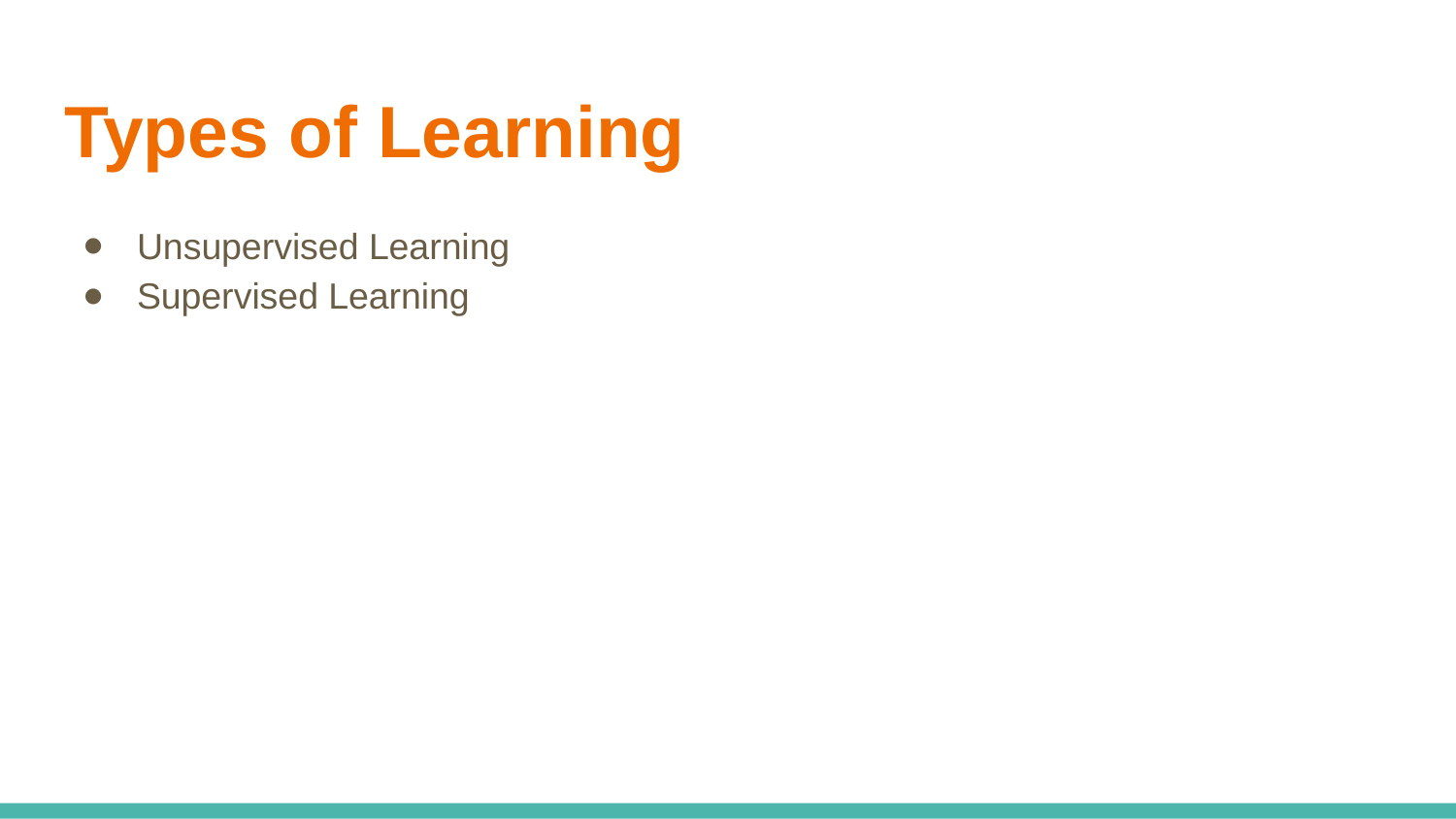

# Types of Learning
Unsupervised Learning
Supervised Learning